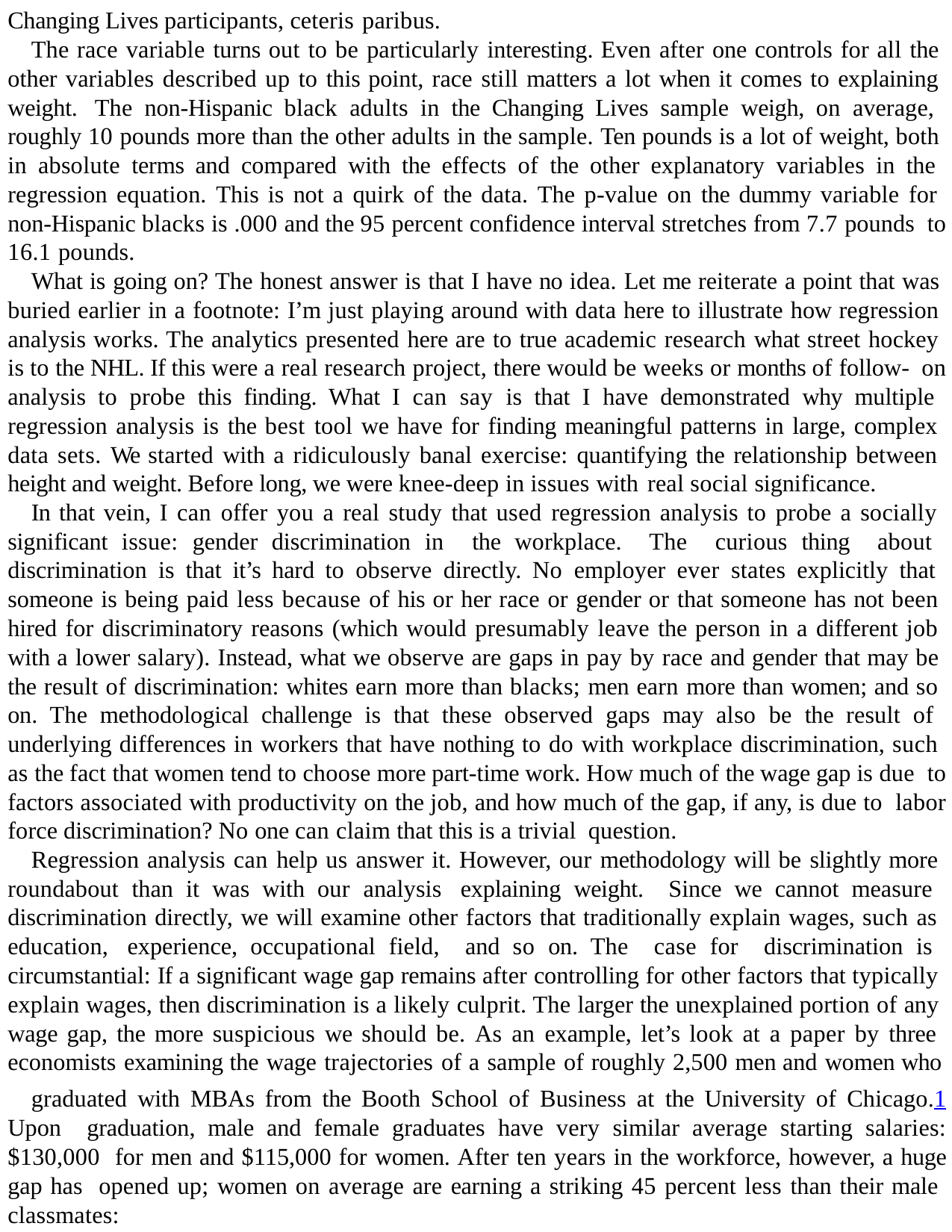

Changing Lives participants, ceteris paribus.
The race variable turns out to be particularly interesting. Even after one controls for all the  other variables described up to this point, race still matters a lot when it comes to explaining  weight. The non-Hispanic black adults in the Changing Lives sample weigh, on average,  roughly 10 pounds more than the other adults in the sample. Ten pounds is a lot of weight, both  in absolute terms and compared with the effects of the other explanatory variables in the  regression equation. This is not a quirk of the data. The p-value on the dummy variable for  non-Hispanic blacks is .000 and the 95 percent confidence interval stretches from 7.7 pounds  to 16.1 pounds.
What is going on? The honest answer is that I have no idea. Let me reiterate a point that was  buried earlier in a footnote: I’m just playing around with data here to illustrate how regression  analysis works. The analytics presented here are to true academic research what street hockey  is to the NHL. If this were a real research project, there would be weeks or months of follow-  on analysis to probe this finding. What I can say is that I have demonstrated why multiple  regression analysis is the best tool we have for finding meaningful patterns in large, complex  data sets. We started with a ridiculously banal exercise: quantifying the relationship between  height and weight. Before long, we were knee-deep in issues with real social significance.
In that vein, I can offer you a real study that used regression analysis to probe a socially  significant issue: gender discrimination in  the workplace.  The  curious thing  about  discrimination is that it’s hard to observe directly. No employer ever states explicitly that  someone is being paid less because of his or her race or gender or that someone has not been  hired for discriminatory reasons (which would presumably leave the person in a different job  with a lower salary). Instead, what we observe are gaps in pay by race and gender that may be  the result of discrimination: whites earn more than blacks; men earn more than women; and so  on. The methodological challenge is that these observed gaps may also be the result of  underlying differences in workers that have nothing to do with workplace discrimination, such  as the fact that women tend to choose more part-time work. How much of the wage gap is due  to factors associated with productivity on the job, and how much of the gap, if any, is due to  labor force discrimination? No one can claim that this is a trivial question.
Regression analysis can help us answer it. However, our methodology will be slightly more  roundabout than it was with our analysis explaining weight.  Since we cannot measure  discrimination directly, we will examine other factors that traditionally explain wages, such as  education, experience, occupational field,  and so on. The  case for  discrimination is  circumstantial: If a significant wage gap remains after controlling for other factors that typically  explain wages, then discrimination is a likely culprit. The larger the unexplained portion of any  wage gap, the more suspicious we should be. As an example, let’s look at a paper by three  economists examining the wage trajectories of a sample of roughly 2,500 men and women who
graduated with MBAs from the Booth School of Business at the University of Chicago.1 Upon  graduation, male and female graduates have very similar average starting salaries: $130,000  for men and $115,000 for women. After ten years in the workforce, however, a huge gap has  opened up; women on average are earning a striking 45 percent less than their male  classmates: